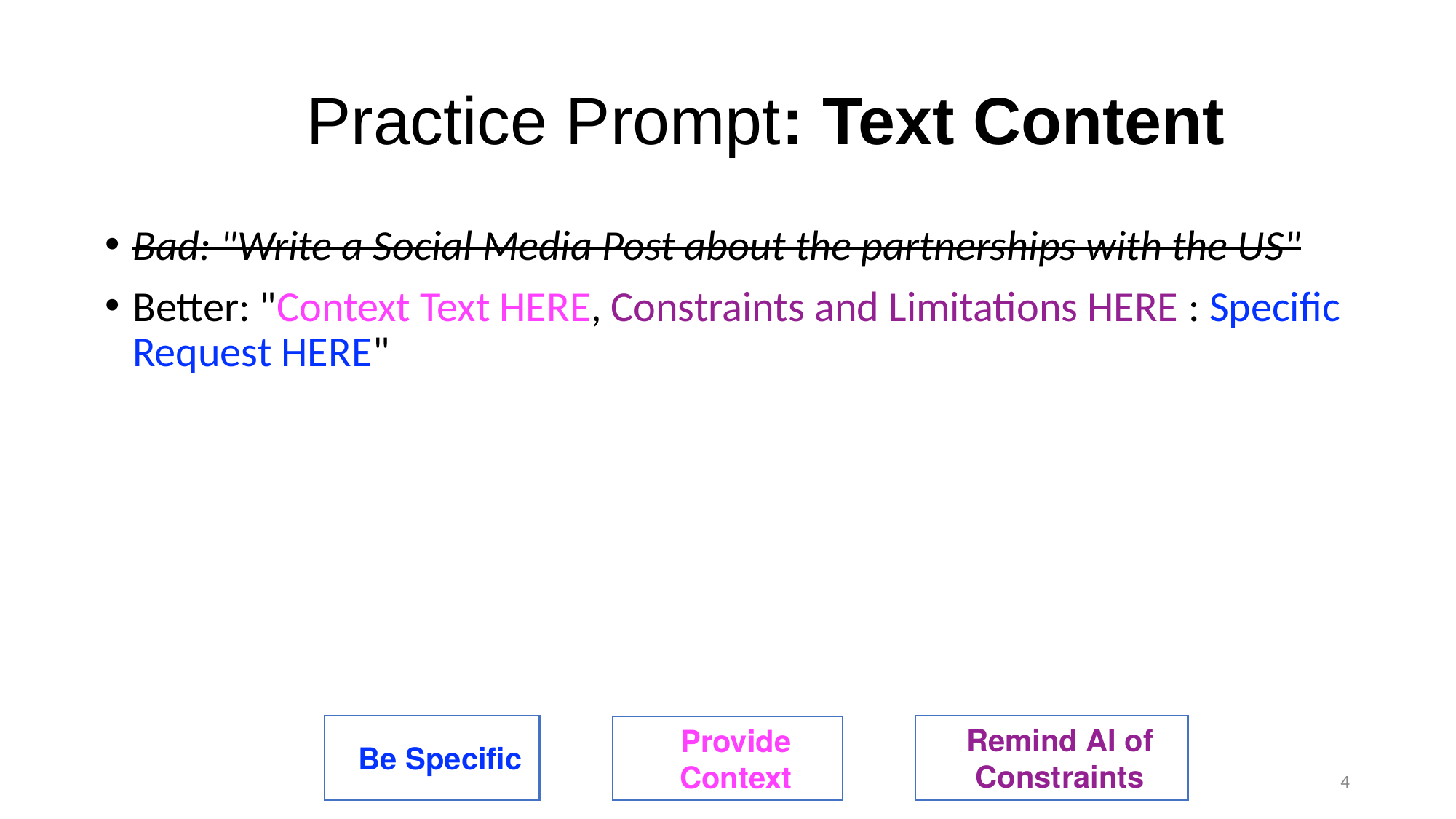

# Practice Prompt: Text Content
Bad: "Write a Social Media Post about the partnerships with the US"
Better: "Context Text HERE, Constraints and Limitations HERE : Specific Request HERE"
Be Specific
Remind AI of Constraints
Provide Context
4